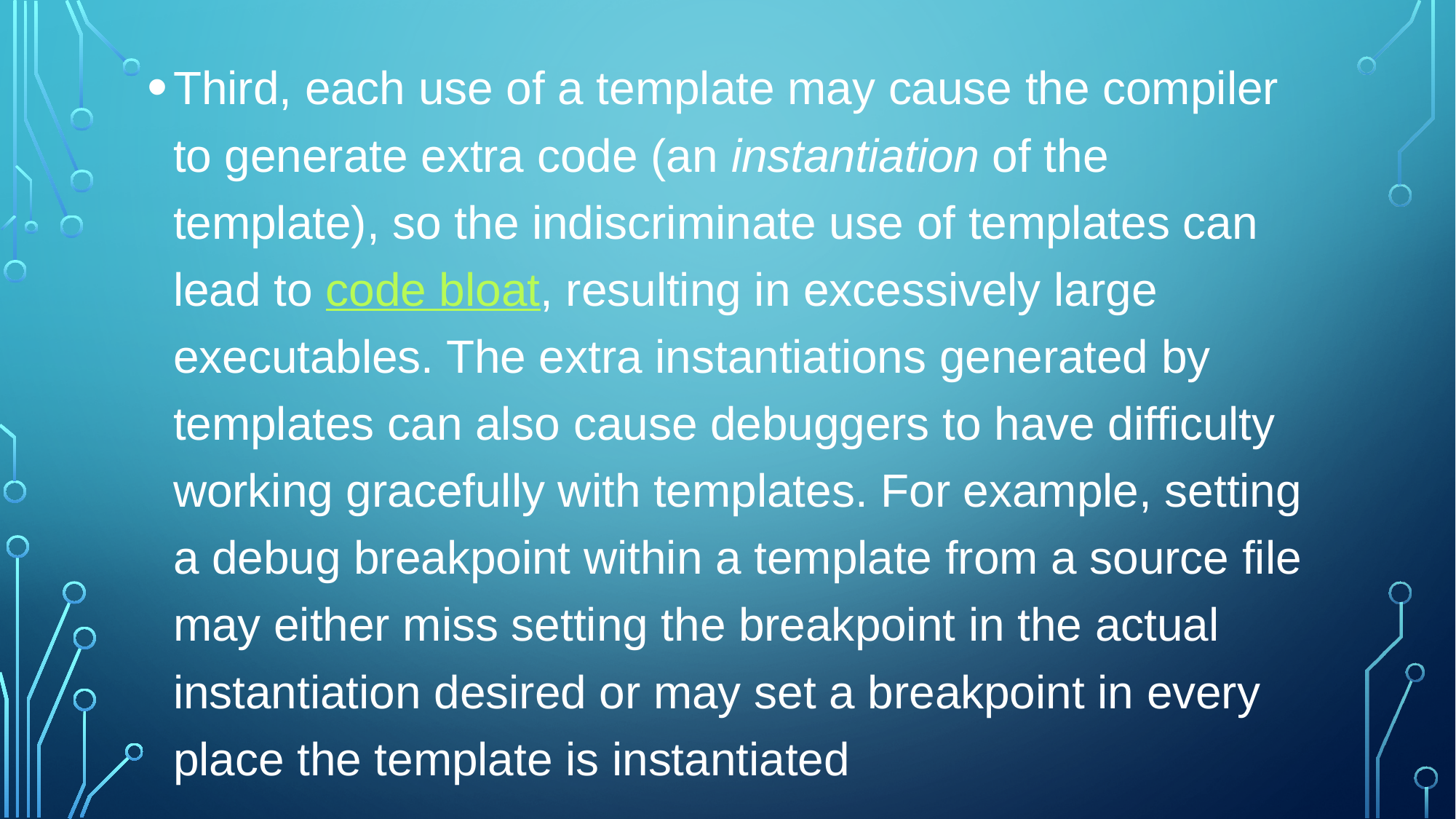

Third, each use of a template may cause the compiler to generate extra code (an instantiation of the template), so the indiscriminate use of templates can lead to code bloat, resulting in excessively large executables. The extra instantiations generated by templates can also cause debuggers to have difficulty working gracefully with templates. For example, setting a debug breakpoint within a template from a source file may either miss setting the breakpoint in the actual instantiation desired or may set a breakpoint in every place the template is instantiated